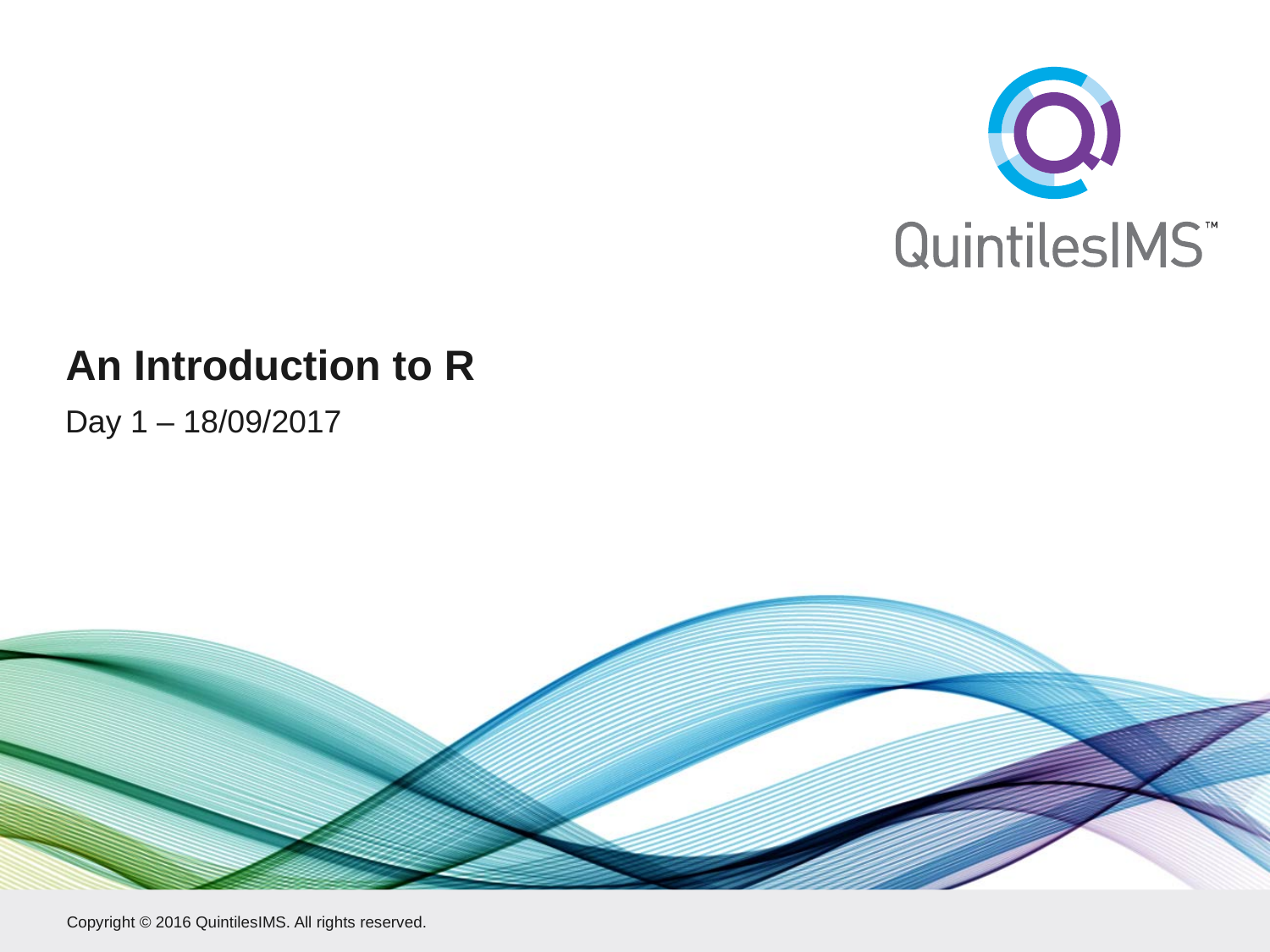

# An Introduction to R
Day 1 – 18/09/2017